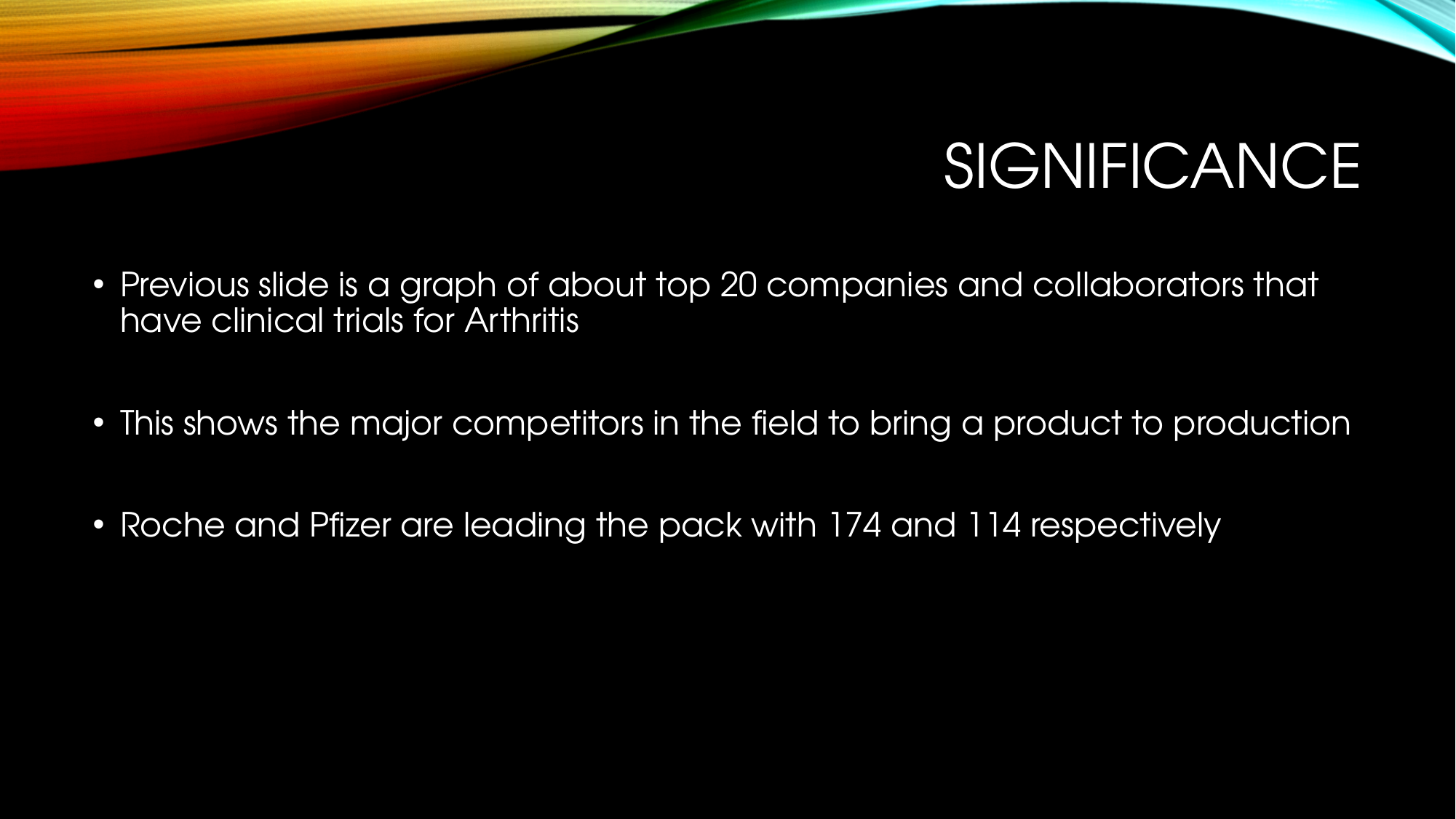

# Significance
Previous slide is a graph of about top 20 companies and collaborators that have clinical trials for Arthritis

This shows the major competitors in the field to bring a product to production

Roche and Pfizer are leading the pack with 174 and 114 respectively